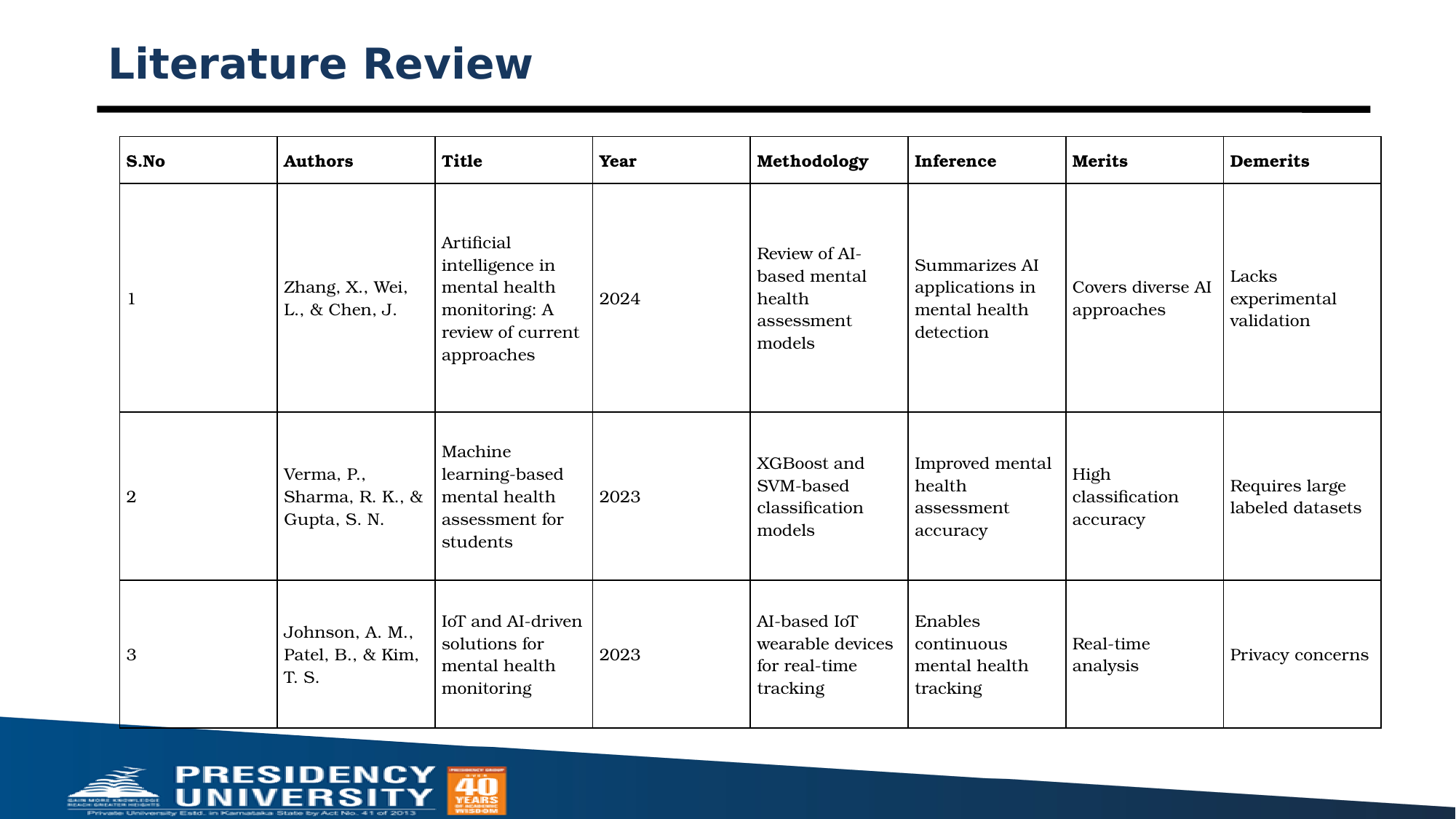

# Literature Review
| S.No | Authors | Title | Year | Methodology | Inference | Merits | Demerits |
| --- | --- | --- | --- | --- | --- | --- | --- |
| 1 | Zhang, X., Wei, L., & Chen, J. | Artificial intelligence in mental health monitoring: A review of current approaches | 2024 | Review of AI-based mental health assessment models | Summarizes AI applications in mental health detection | Covers diverse AI approaches | Lacks experimental validation |
| 2 | Verma, P., Sharma, R. K., & Gupta, S. N. | Machine learning-based mental health assessment for students | 2023 | XGBoost and SVM-based classification models | Improved mental health assessment accuracy | High classification accuracy | Requires large labeled datasets |
| 3 | Johnson, A. M., Patel, B., & Kim, T. S. | IoT and AI-driven solutions for mental health monitoring | 2023 | AI-based IoT wearable devices for real-time tracking | Enables continuous mental health tracking | Real-time analysis | Privacy concerns |